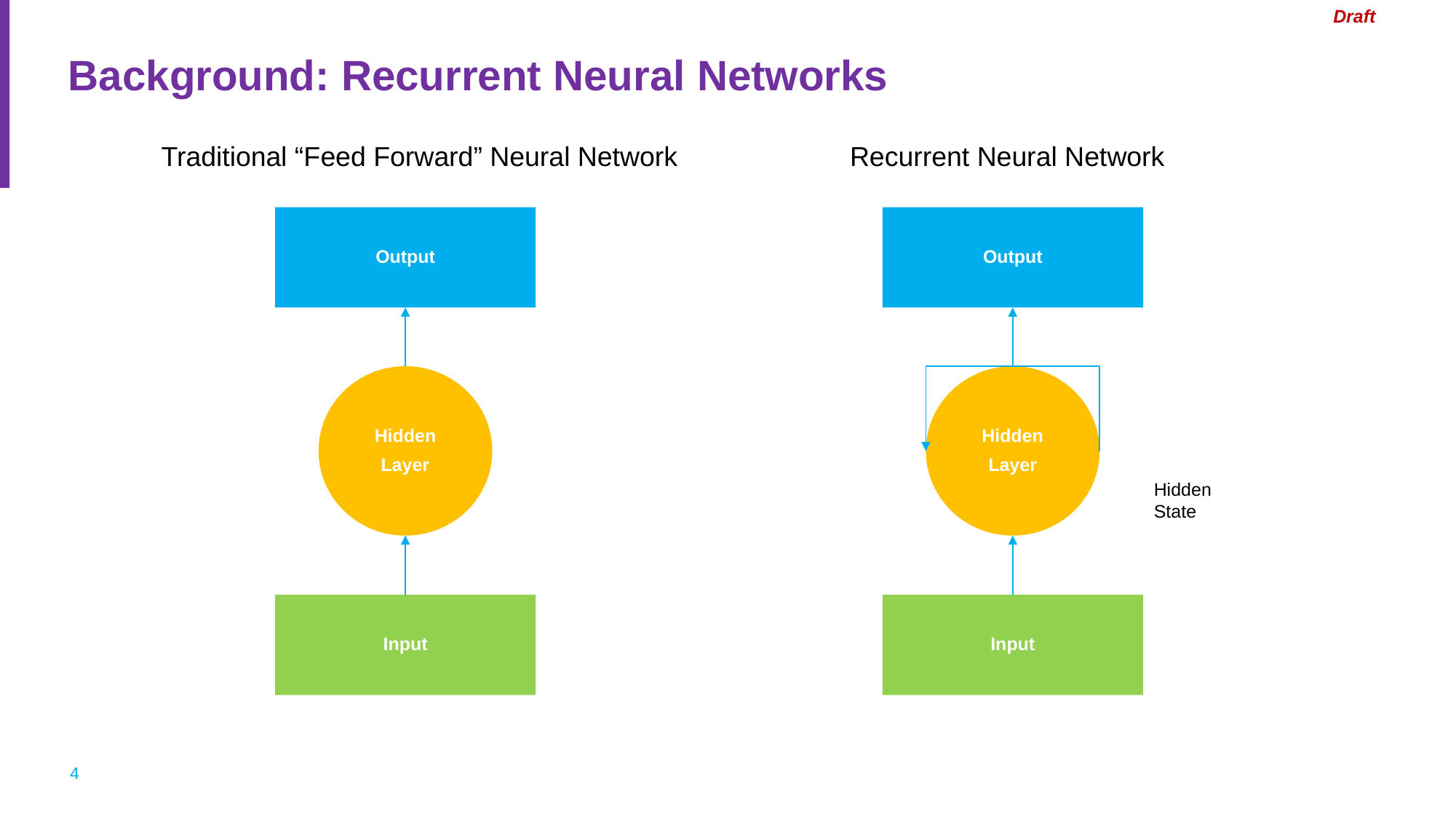

Draft
# Background: Recurrent Neural Networks
Traditional “Feed Forward” Neural Network
Recurrent Neural Network
Output
Output
Hidden
Layer
Hidden
Layer
Hidden State
Input
Input